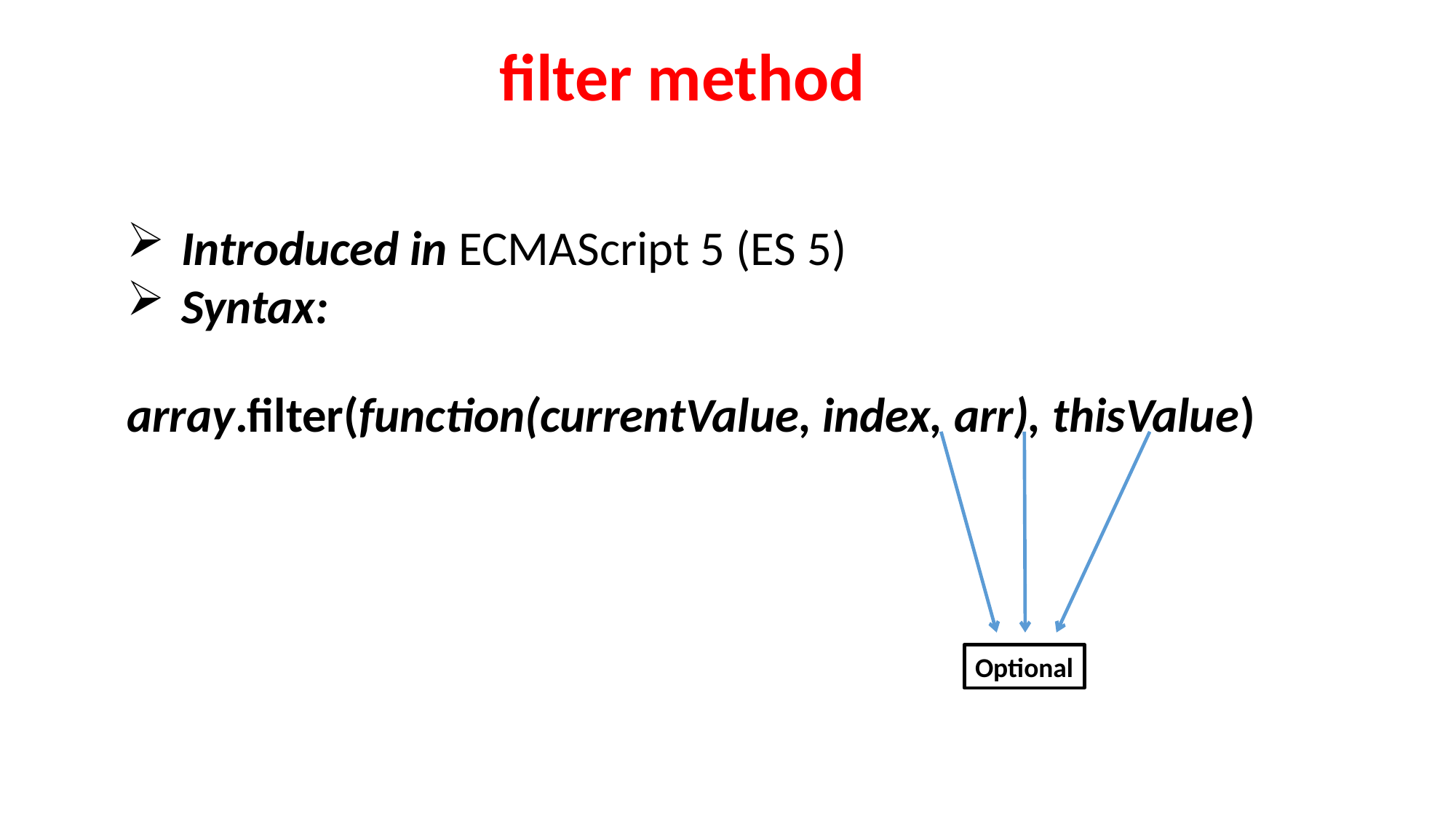

filter method
Introduced in ECMAScript 5 (ES 5)
Syntax:

array.filter(function(currentValue, index, arr), thisValue)

Optional